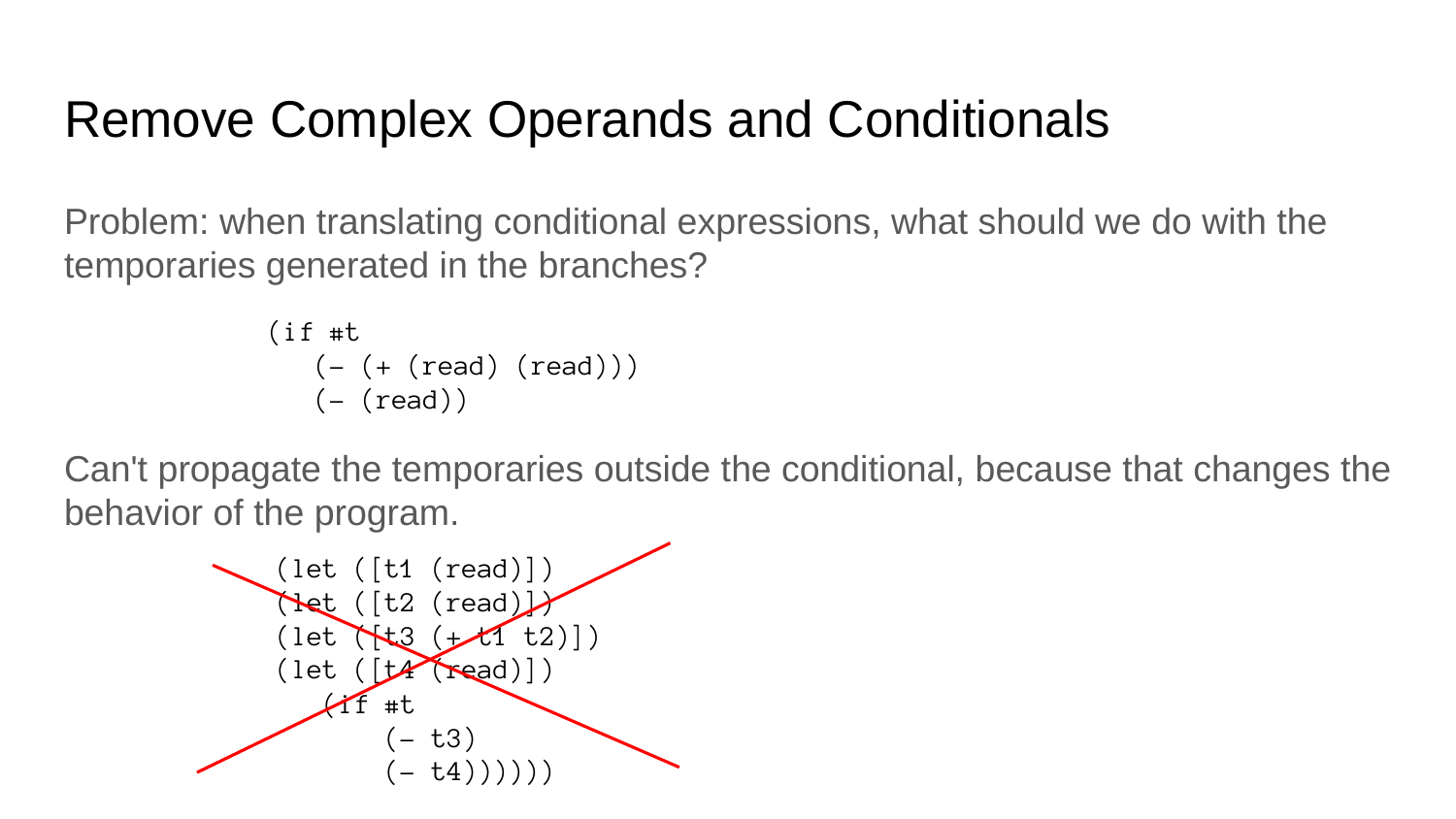

# Remove Complex Operands and Conditionals
Problem: when translating conditional expressions, what should we do with the temporaries generated in the branches?

Can't propagate the temporaries outside the conditional, because that changes the behavior of the program.
(if #t
   (- (+ (read) (read)))
   (- (read))
(let ([t1 (read)])
(let ([t2 (read)])
(let ([t3 (+ t1 t2)])
(let ([t4 (read)])
   (if #t
       (- t3)
       (- t4))))))